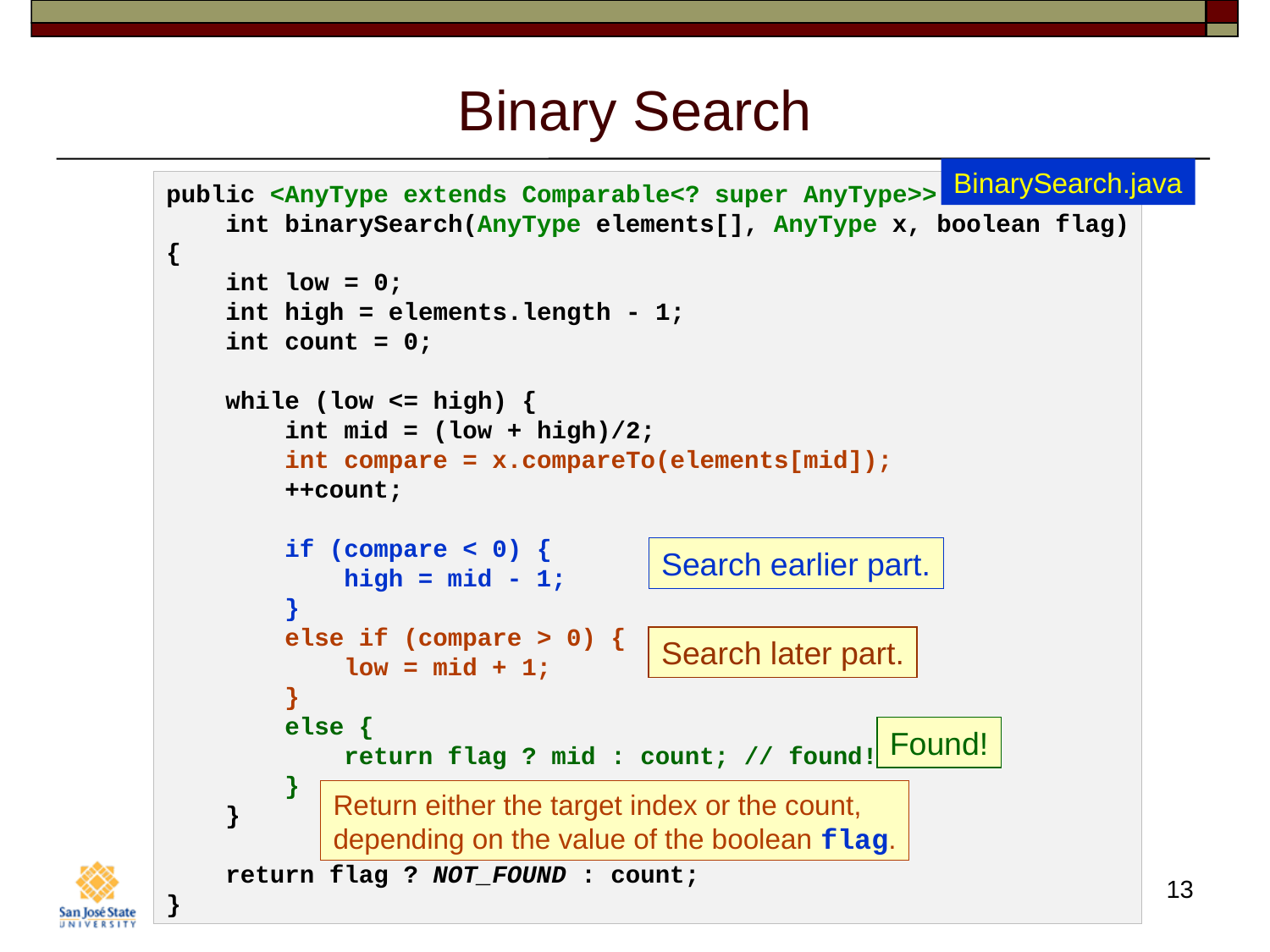

# Binary Search
BinarySearch.java
public <AnyType extends Comparable<? super AnyType>>
    int binarySearch(AnyType elements[], AnyType x, boolean flag)
{
    int low = 0;
    int high = elements.length - 1;
    int count = 0;

    while (low <= high) {
        int mid = (low + high)/2;
        int compare = x.compareTo(elements[mid]);
        ++count;

        if (compare < 0) {
            high = mid - 1;
        }
        else if (compare > 0) {
            low = mid + 1;
        }
        else {
            return flag ? mid : count; // found!
        }
    }

    return flag ? NOT_FOUND : count;
}
Search earlier part.
Search later part.
Found!
Return either the target index or the count,
depending on the value of the boolean flag.
13